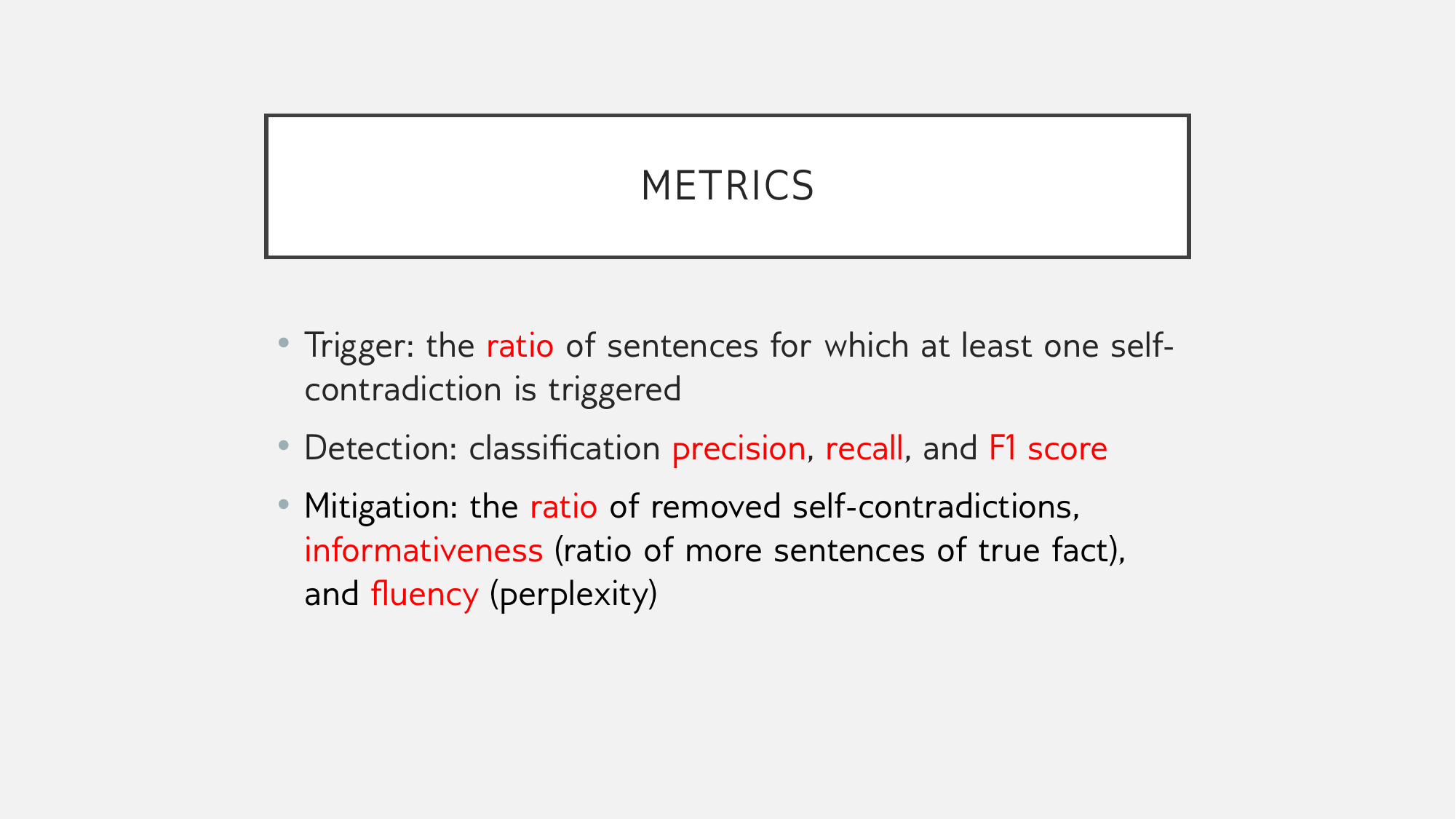

# metrics
Trigger: the ratio of sentences for which at least one self-contradiction is triggered
Detection: classification precision, recall, and F1 score
Mitigation: the ratio of removed self-contradictions, informativeness (ratio of more sentences of true fact), and fluency (perplexity)